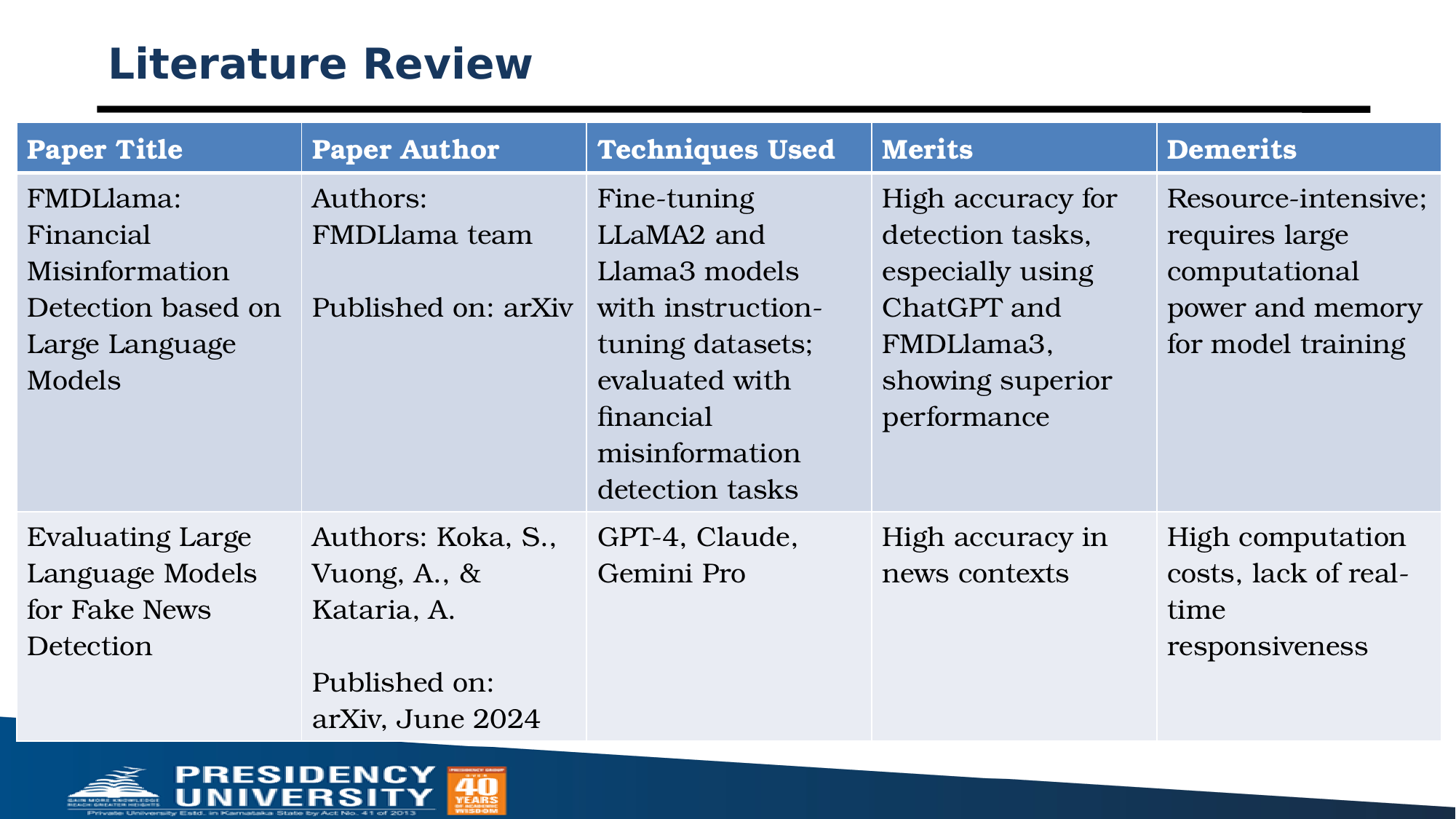

# Literature Review
| Paper Title | Paper Author | Techniques Used | Merits | Demerits |
| --- | --- | --- | --- | --- |
| FMDLlama: Financial Misinformation Detection based on Large Language Models | Authors: FMDLlama team Published on: arXiv | Fine-tuning LLaMA2 and Llama3 models with instruction-tuning datasets; evaluated with financial misinformation detection tasks | High accuracy for detection tasks, especially using ChatGPT and FMDLlama3, showing superior performance | Resource-intensive; requires large computational power and memory for model training |
| Evaluating Large Language Models for Fake News Detection | Authors: Koka, S., Vuong, A., & Kataria, A. Published on: arXiv, June 2024 | GPT-4, Claude, Gemini Pro | High accuracy in news contexts | High computation costs, lack of real-time responsiveness |